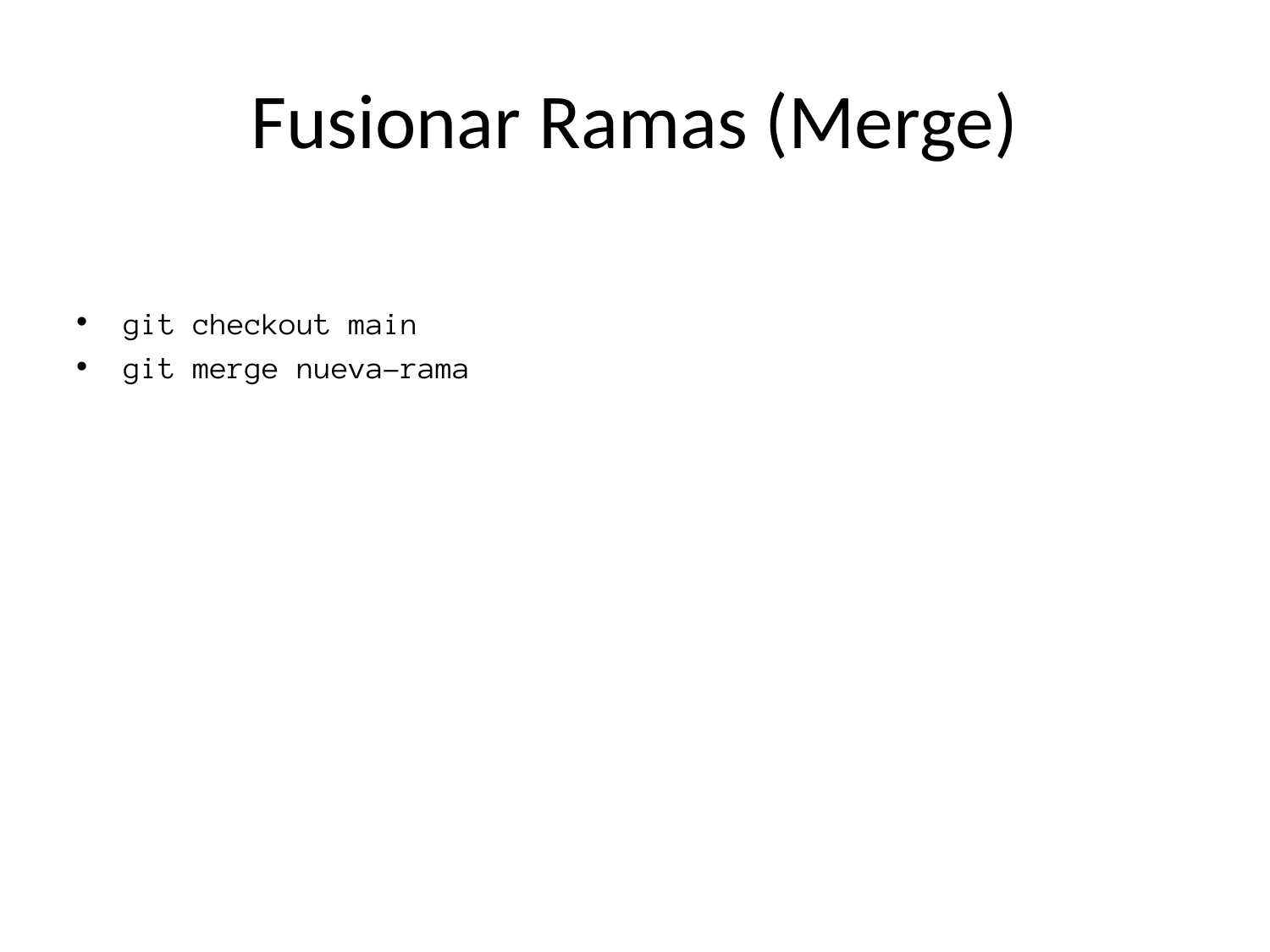

# Fusionar Ramas (Merge)

git checkout main
git merge nueva-rama